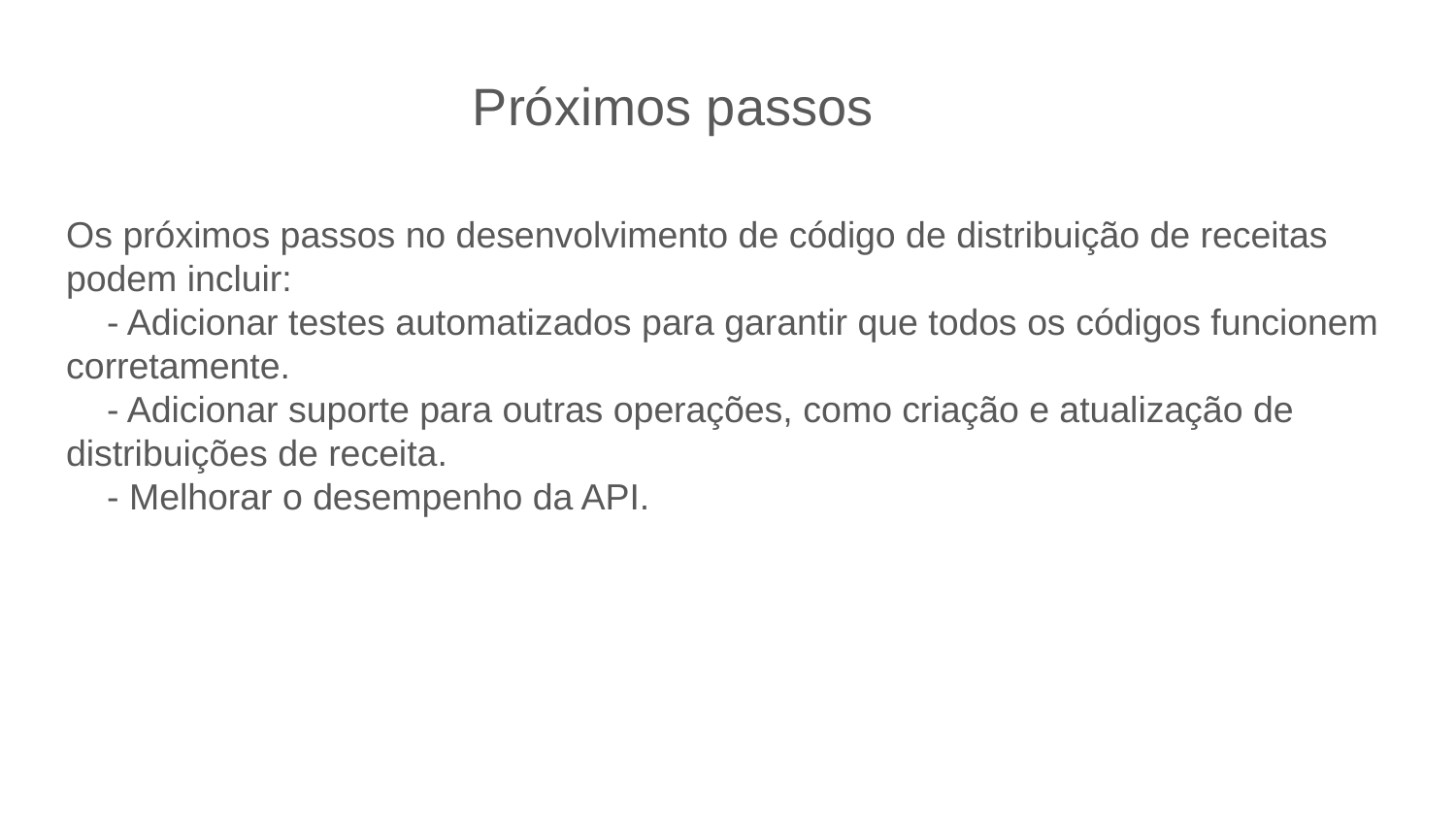

Próximos passos
Os próximos passos no desenvolvimento de código de distribuição de receitas podem incluir:
    - Adicionar testes automatizados para garantir que todos os códigos funcionem corretamente.
    - Adicionar suporte para outras operações, como criação e atualização de distribuições de receita.
    - Melhorar o desempenho da API.